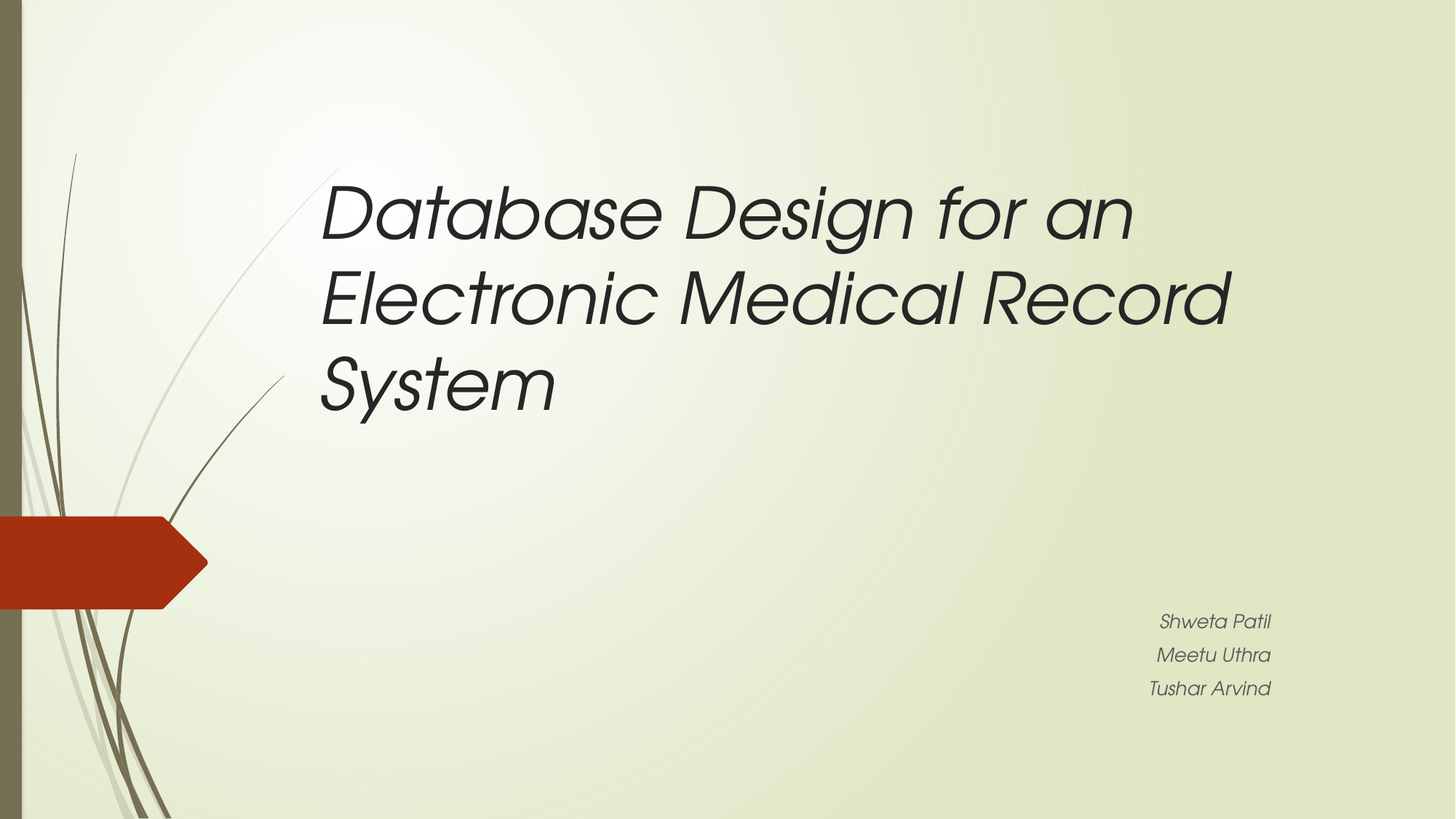

# Database Design for an Electronic Medical Record System

Shweta Patil
Meetu Uthra
Tushar Arvind